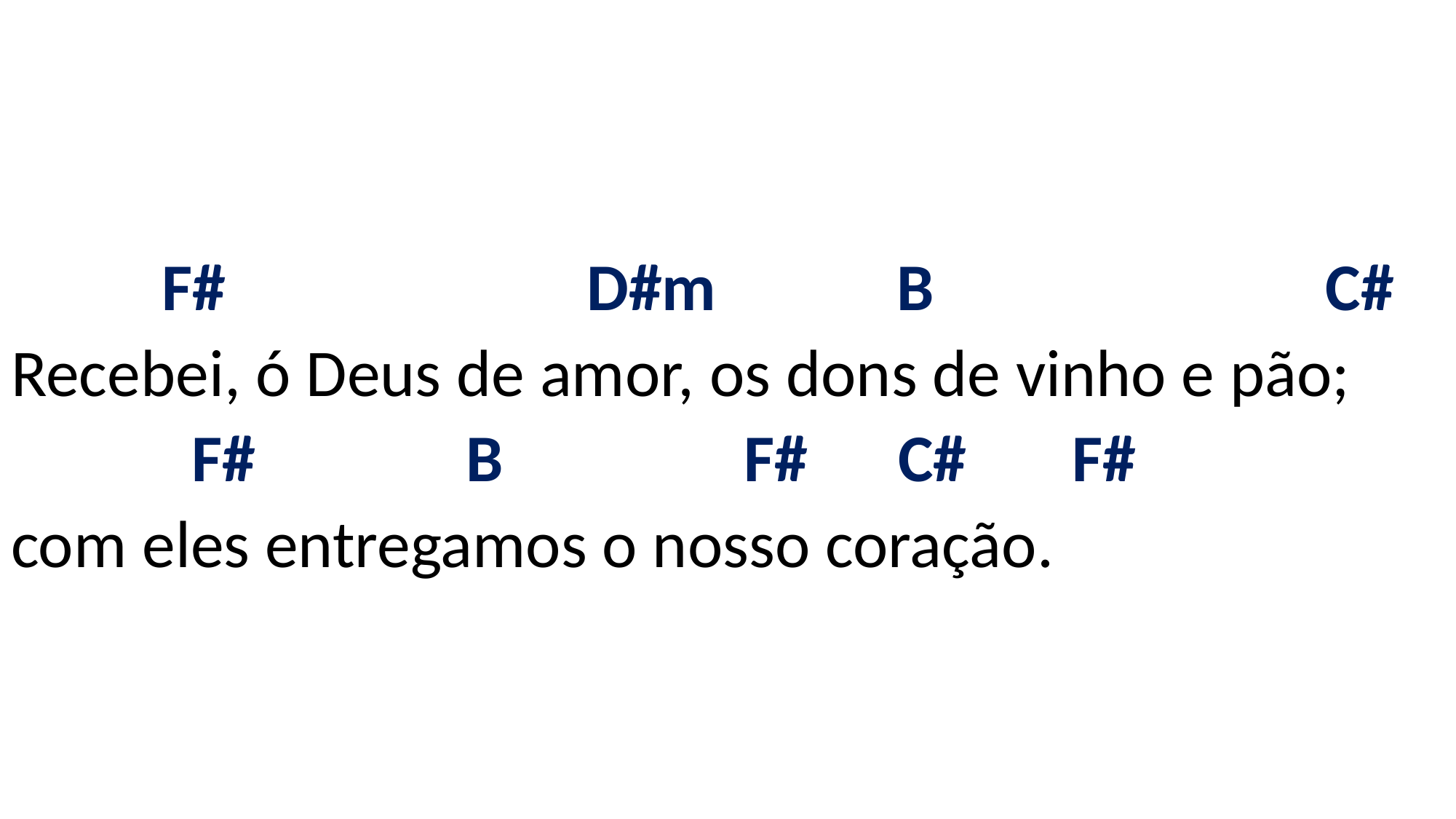

# F#                        D#m            B                          C# Recebei, ó Deus de amor, os dons de vinho e pão; F#              B                F#      C#       F# com eles entregamos o nosso coração.